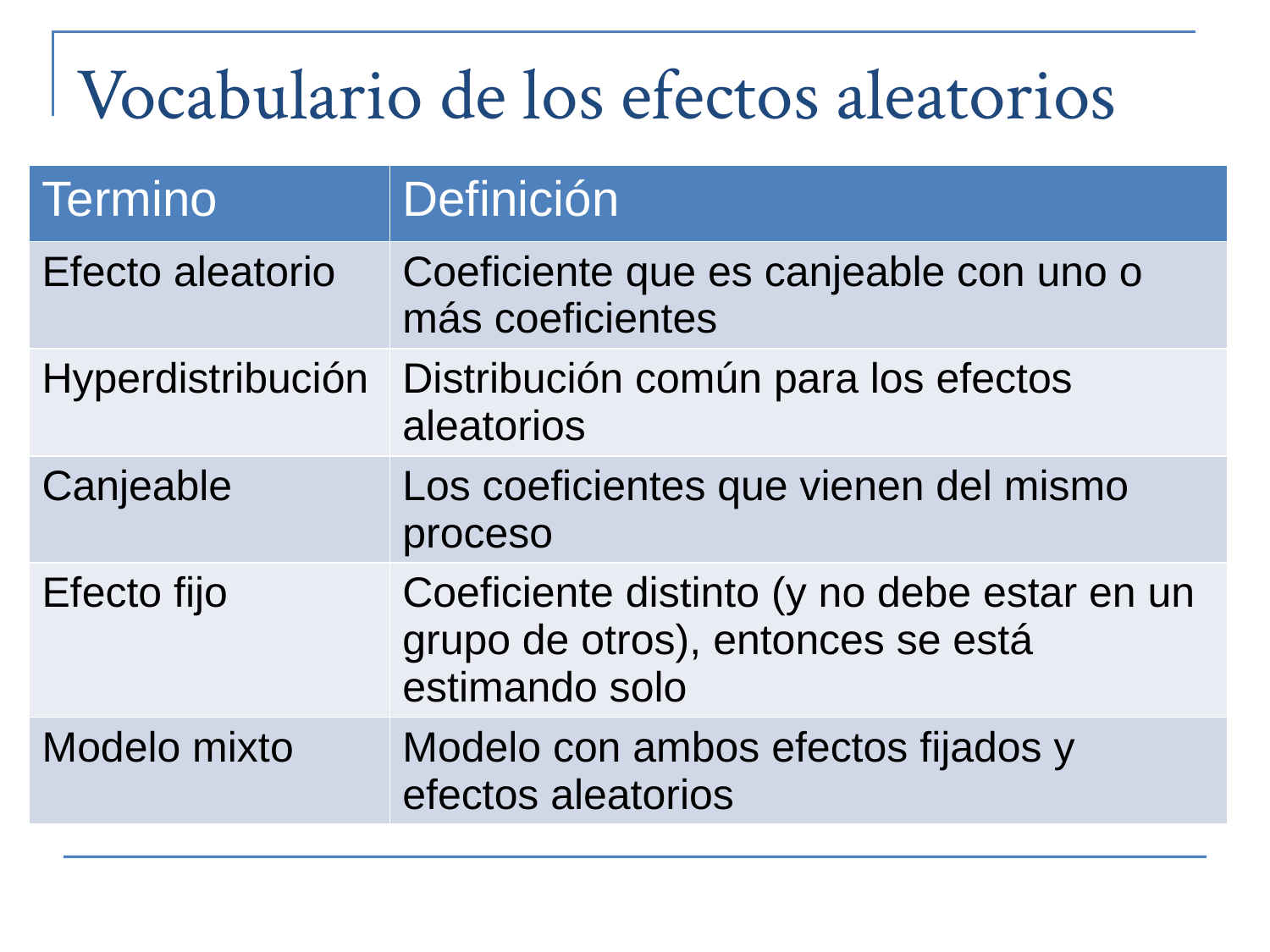

# Vocabulario de los efectos aleatorios
| Termino | Definición |
| --- | --- |
| Efecto aleatorio | Coeficiente que es canjeable con uno o más coeficientes |
| Hyperdistribución | Distribución común para los efectos aleatorios |
| Canjeable | Los coeficientes que vienen del mismo proceso |
| Efecto fijo | Coeficiente distinto (y no debe estar en un grupo de otros), entonces se está estimando solo |
| Modelo mixto | Modelo con ambos efectos fijados y efectos aleatorios |
Definitions